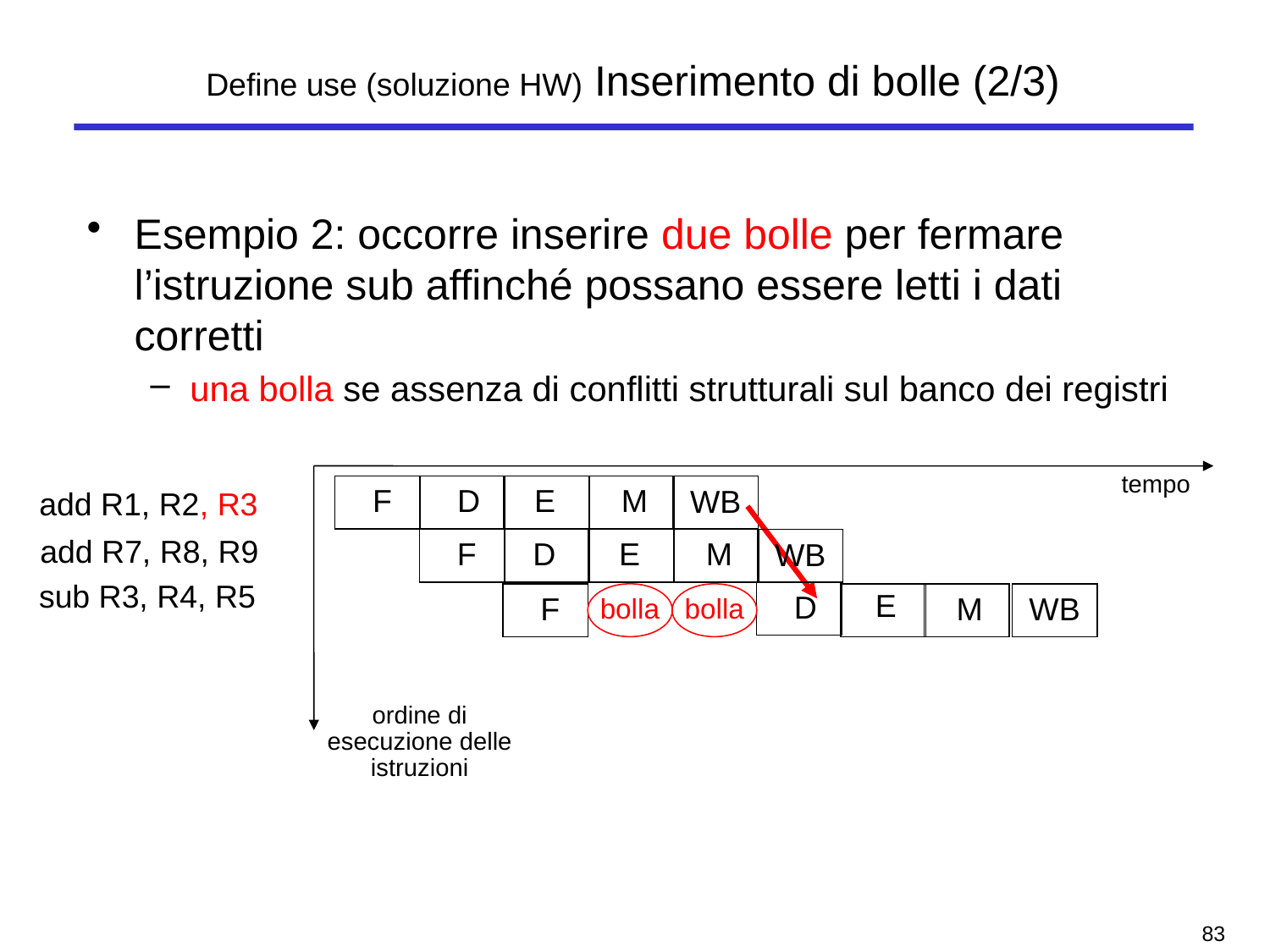

# Define use (soluzione HW) Inserimento di bolle (2/3)
Esempio 2: occorre inserire due bolle per fermare l’istruzione sub affinché possano essere letti i dati corretti
una bolla se assenza di conflitti strutturali sul banco dei registri

tempo

 F

 D

   M

WB
 E
add R1, R2, R3

 F

D

   M

WB
 E
add R7, R8, R9
sub R3, R4, R5

 D

 F

bolla

bolla

  E

   M

WB
ordine di esecuzione delle istruzioni

83